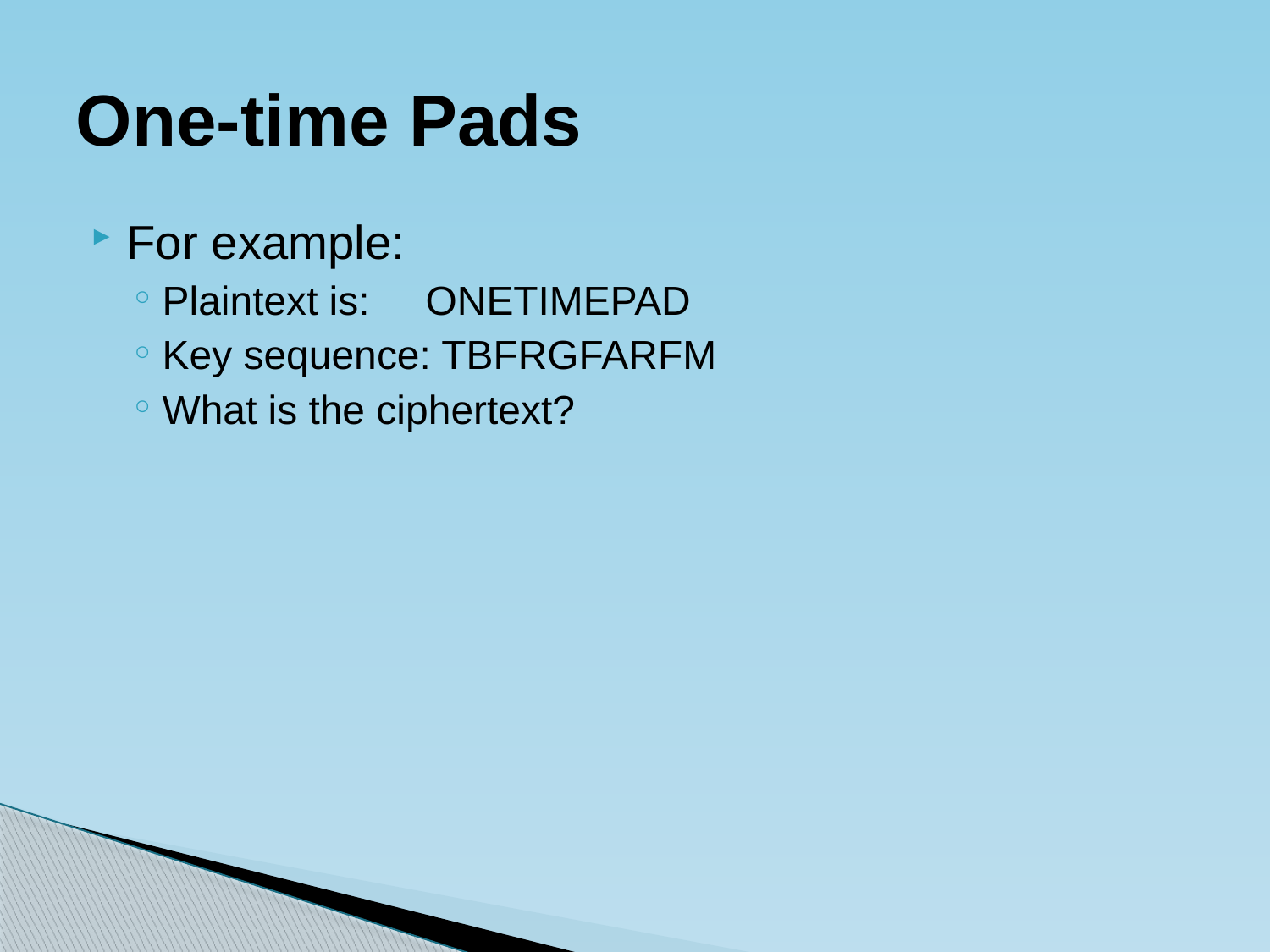

# One-time Pads
For example:
Plaintext is:     ONETIMEPAD
Key sequence: TBFRGFARFM
What is the ciphertext?